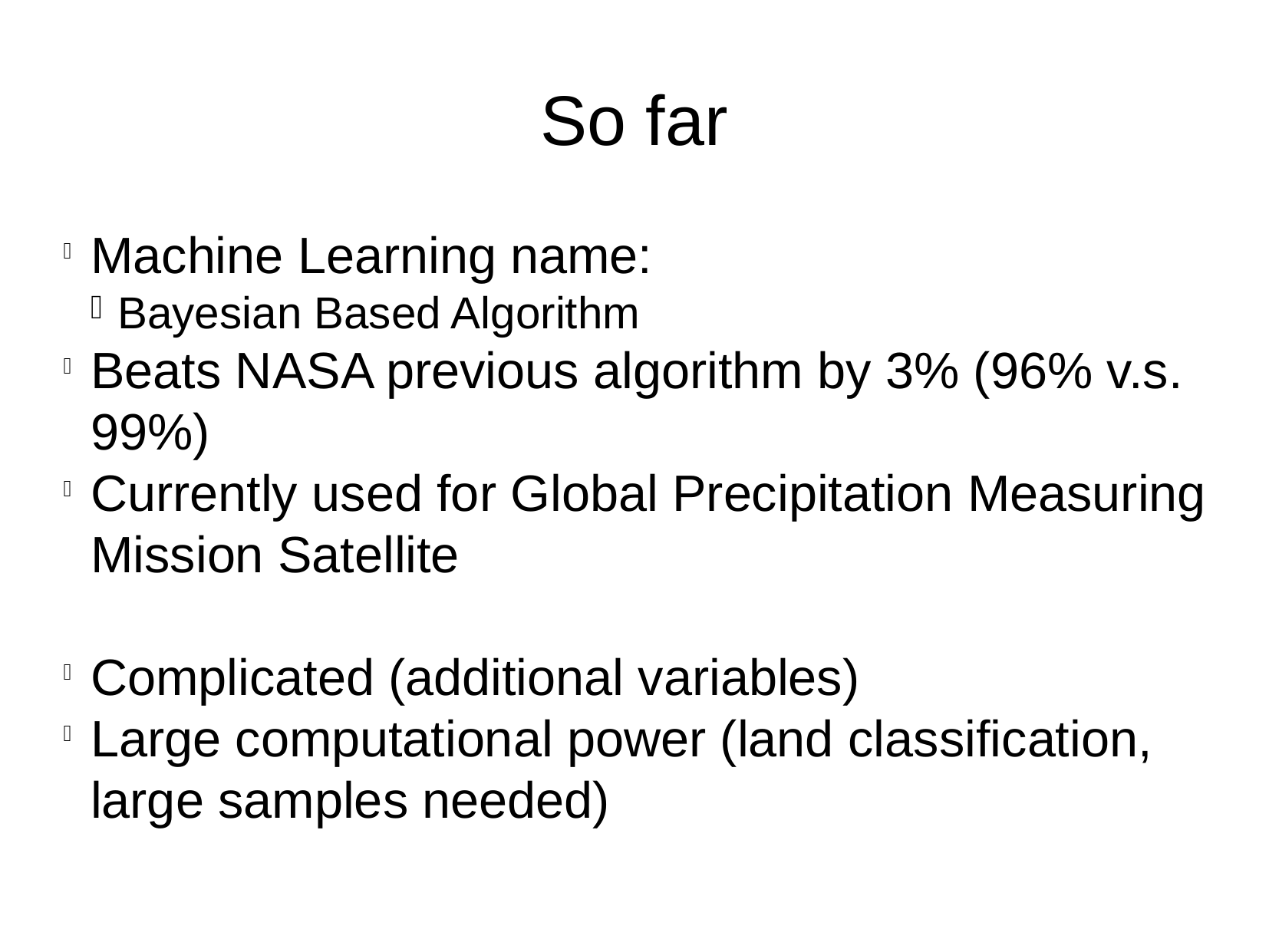

So far
Machine Learning name:
Bayesian Based Algorithm
Beats NASA previous algorithm by 3% (96% v.s. 99%)
Currently used for Global Precipitation Measuring Mission Satellite

Complicated (additional variables)
Large computational power (land classification, large samples needed)